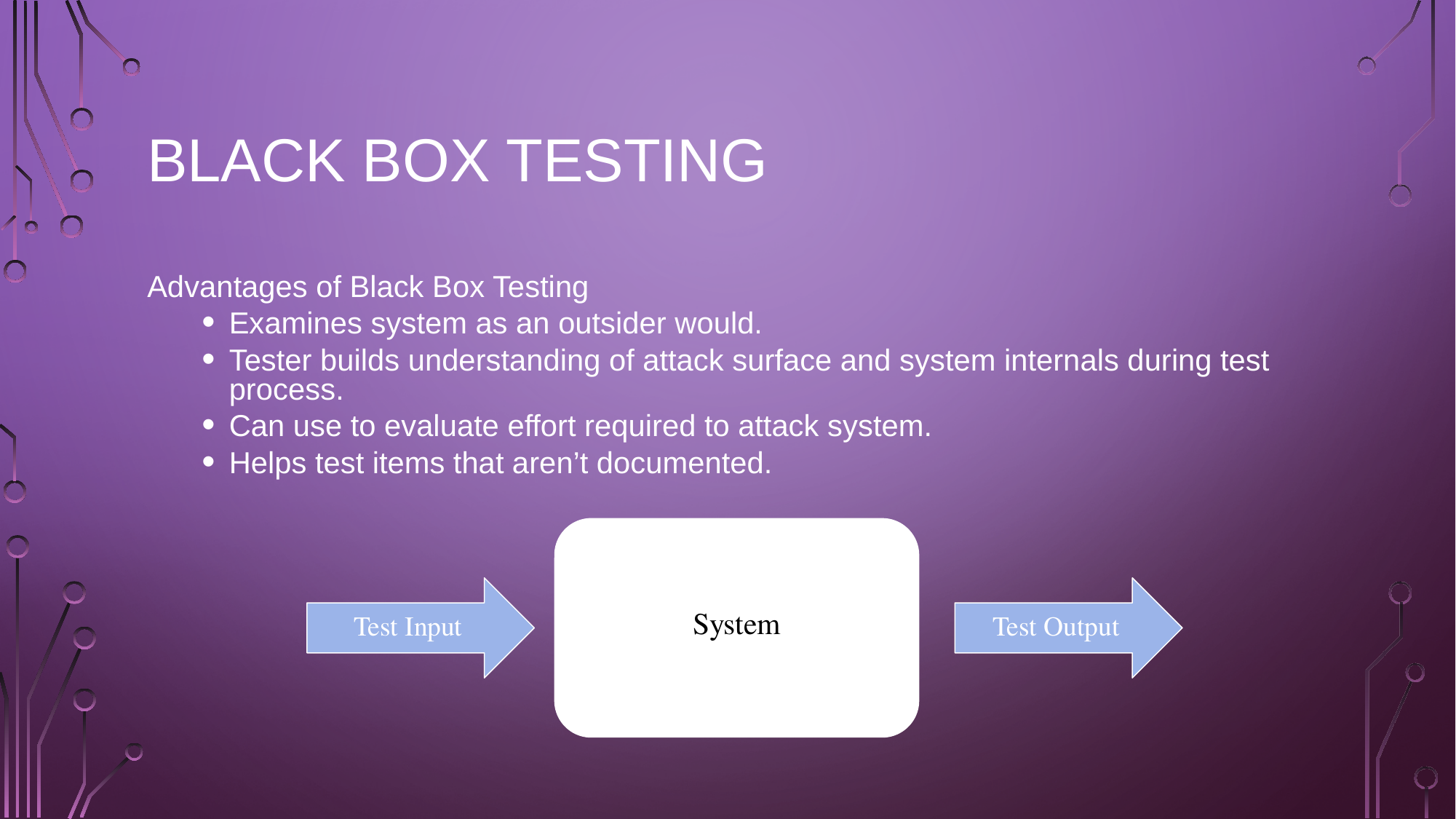

# Black Box Testing
Advantages of Black Box Testing
Examines system as an outsider would.
Tester builds understanding of attack surface and system internals during test process.
Can use to evaluate effort required to attack system.
Helps test items that aren’t documented.

System
Test Input
Test Output